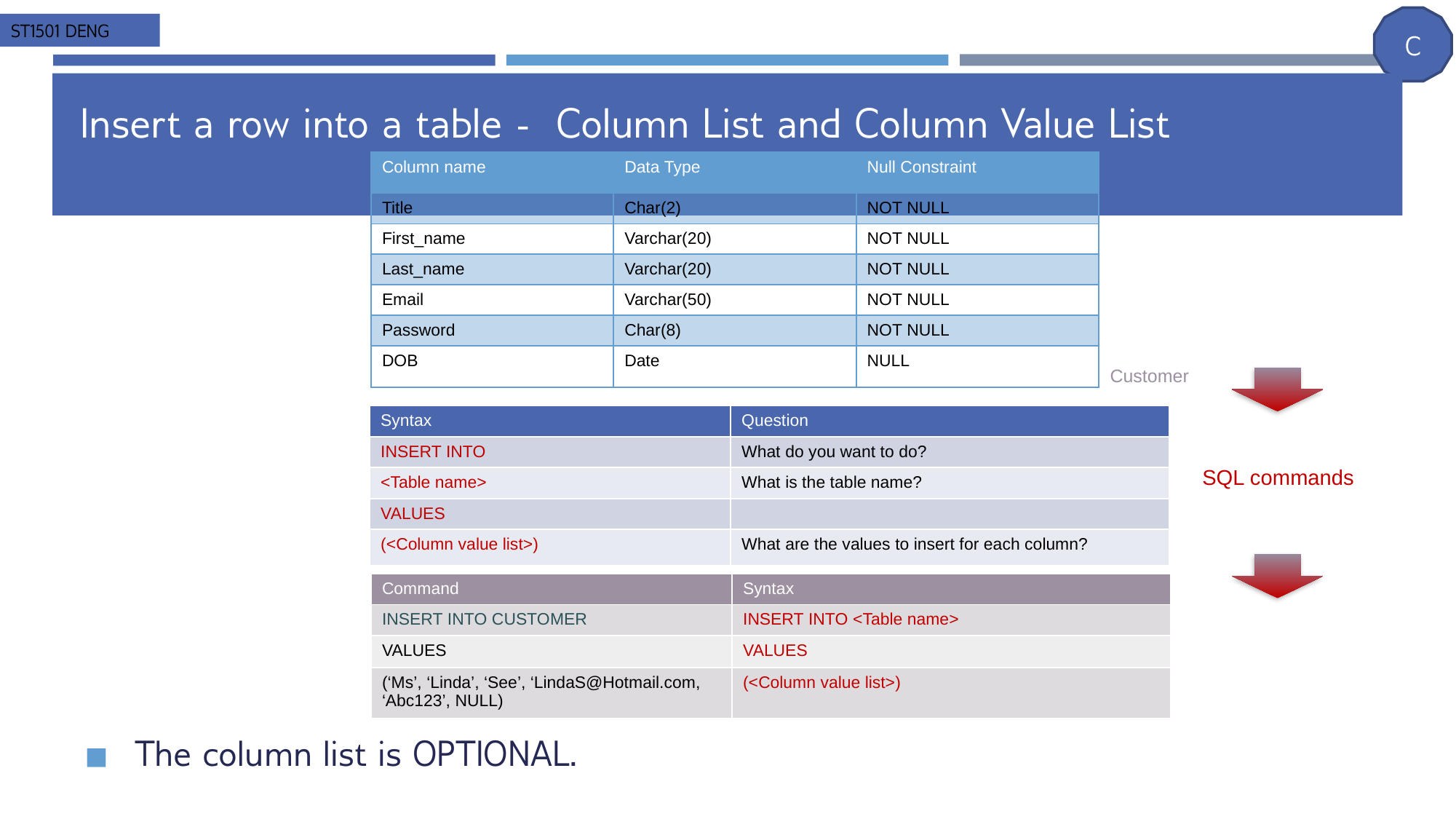

# Insert a row into a table -  Column List and Column Value List
| Column name | Data Type | Null Constraint |
| --- | --- | --- |
| Title | Char(2) | NOT NULL |
| First\_name | Varchar(20) | NOT NULL |
| Last\_name | Varchar(20) | NOT NULL |
| Email | Varchar(50) | NOT NULL |
| Password | Char(8) | NOT NULL |
| DOB | Date | NULL |

The column list is OPTIONAL.

Customer

| Syntax | Question |
| --- | --- |
| INSERT INTO | What do you want to do? |
| <Table name> | What is the table name? |
| VALUES |  |
| (<Column value list>) | What are the values to insert for each column? |
SQL commands

| Command | Syntax |
| --- | --- |
| INSERT INTO CUSTOMER | INSERT INTO <Table name> |
| VALUES | VALUES |
| (‘Ms’, ‘Linda’, ‘See’, ‘LindaS@Hotmail.com, ‘Abc123’, NULL) | (<Column value list>) |